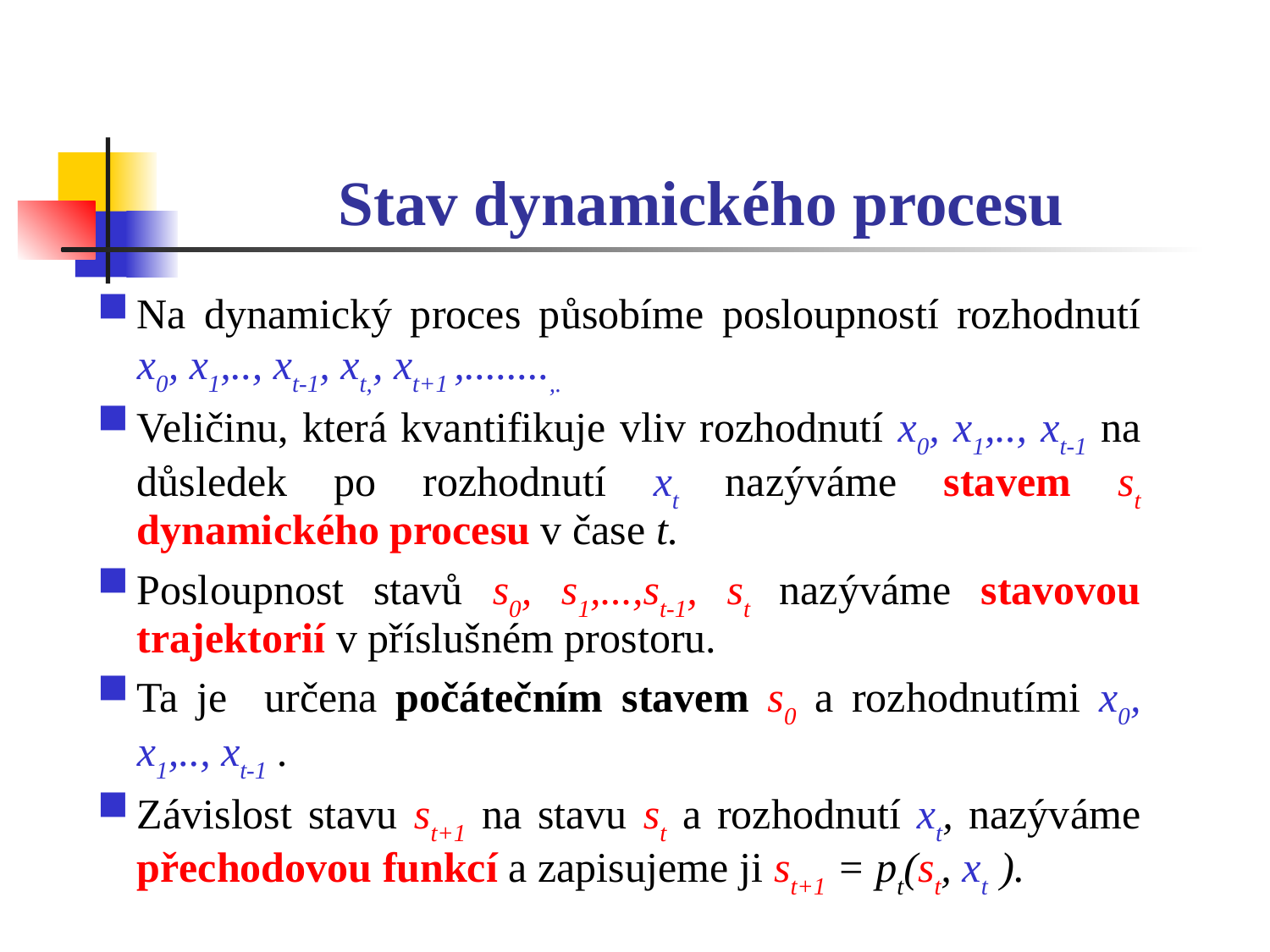

# Stav dynamického procesu
Na dynamický proces působíme posloupností rozhodnutí x0, x1,.., xt-1, xt,, xt+1 ,........,.
Veličinu, která kvantifikuje vliv rozhodnutí x0, x1,.., xt-1 na důsledek po rozhodnutí xt nazýváme stavem st dynamického procesu v čase t.
Posloupnost stavů s0, s1,...,st-1, st nazýváme stavovou trajektorií v příslušném prostoru.
Ta je  určena počátečním stavem s0 a rozhodnutími x0, x1,.., xt-1 .
Závislost stavu st+1 na stavu st a rozhodnutí xt, nazýváme přechodovou funkcí a zapisujeme ji st+1 = pt(st, xt  ).